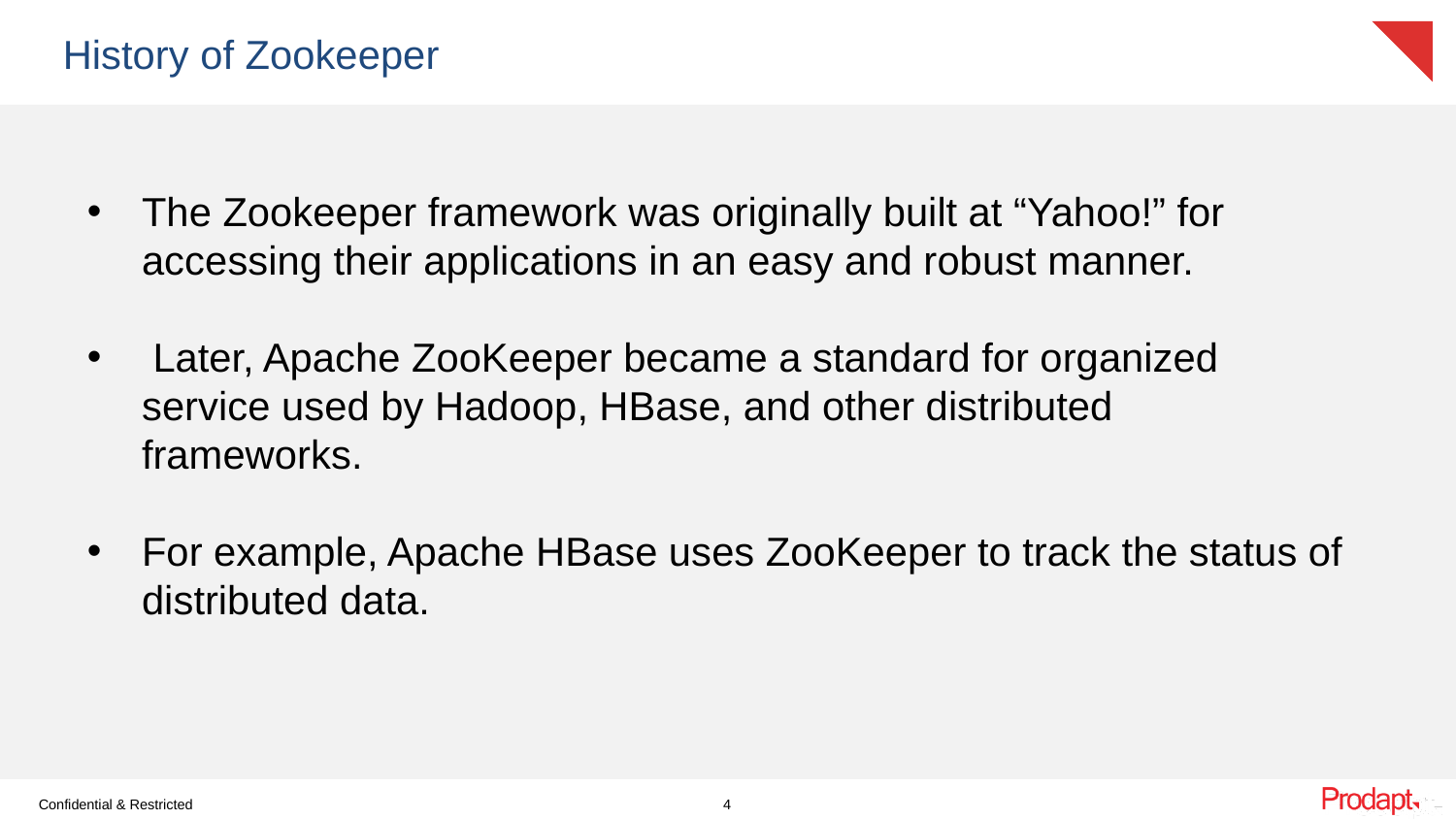

History of Zookeeper

The Zookeeper framework was originally built at “Yahoo!” for accessing their applications in an easy and robust manner.

 Later, Apache ZooKeeper became a standard for organized service used by Hadoop, HBase, and other distributed frameworks.

For example, Apache HBase uses ZooKeeper to track the status of distributed data.

4